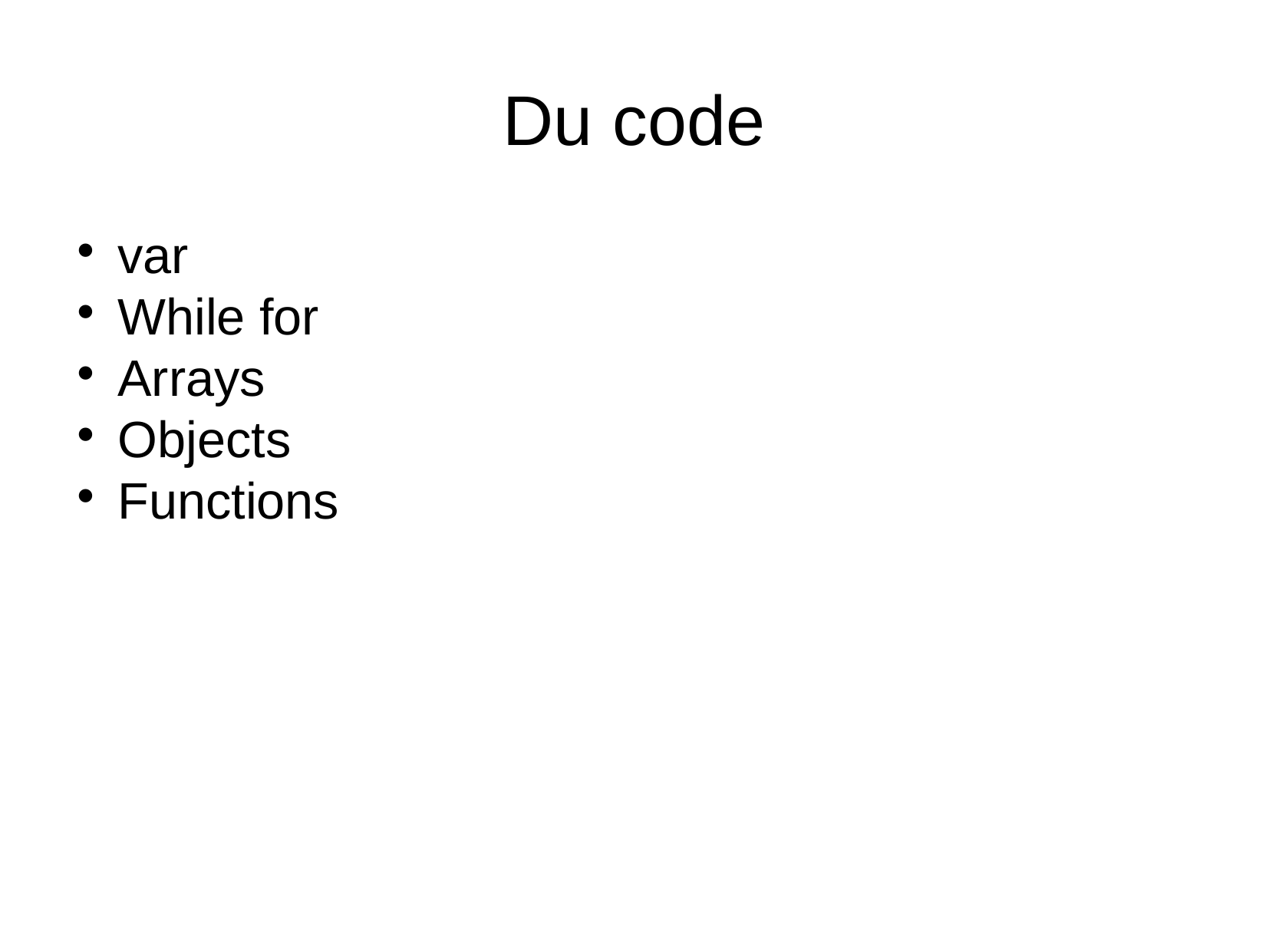

Du code
var
While for
Arrays
Objects
Functions